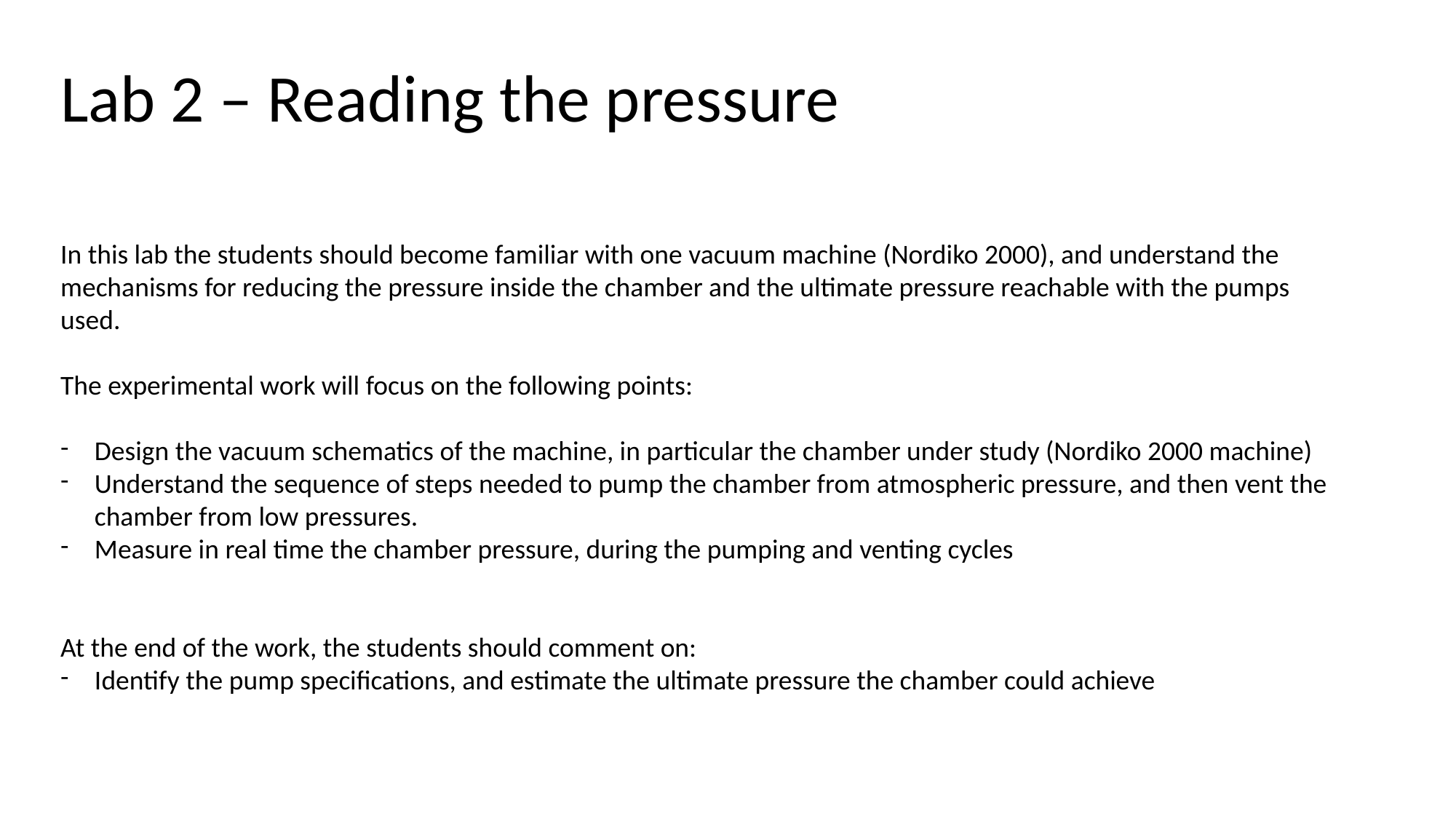

Lab 2 – Reading the pressure
In this lab the students should become familiar with one vacuum machine (Nordiko 2000), and understand the mechanisms for reducing the pressure inside the chamber and the ultimate pressure reachable with the pumps used.

The experimental work will focus on the following points:

Design the vacuum schematics of the machine, in particular the chamber under study (Nordiko 2000 machine)
Understand the sequence of steps needed to pump the chamber from atmospheric pressure, and then vent the chamber from low pressures.
Measure in real time the chamber pressure, during the pumping and venting cycles

At the end of the work, the students should comment on:
Identify the pump specifications, and estimate the ultimate pressure the chamber could achieve